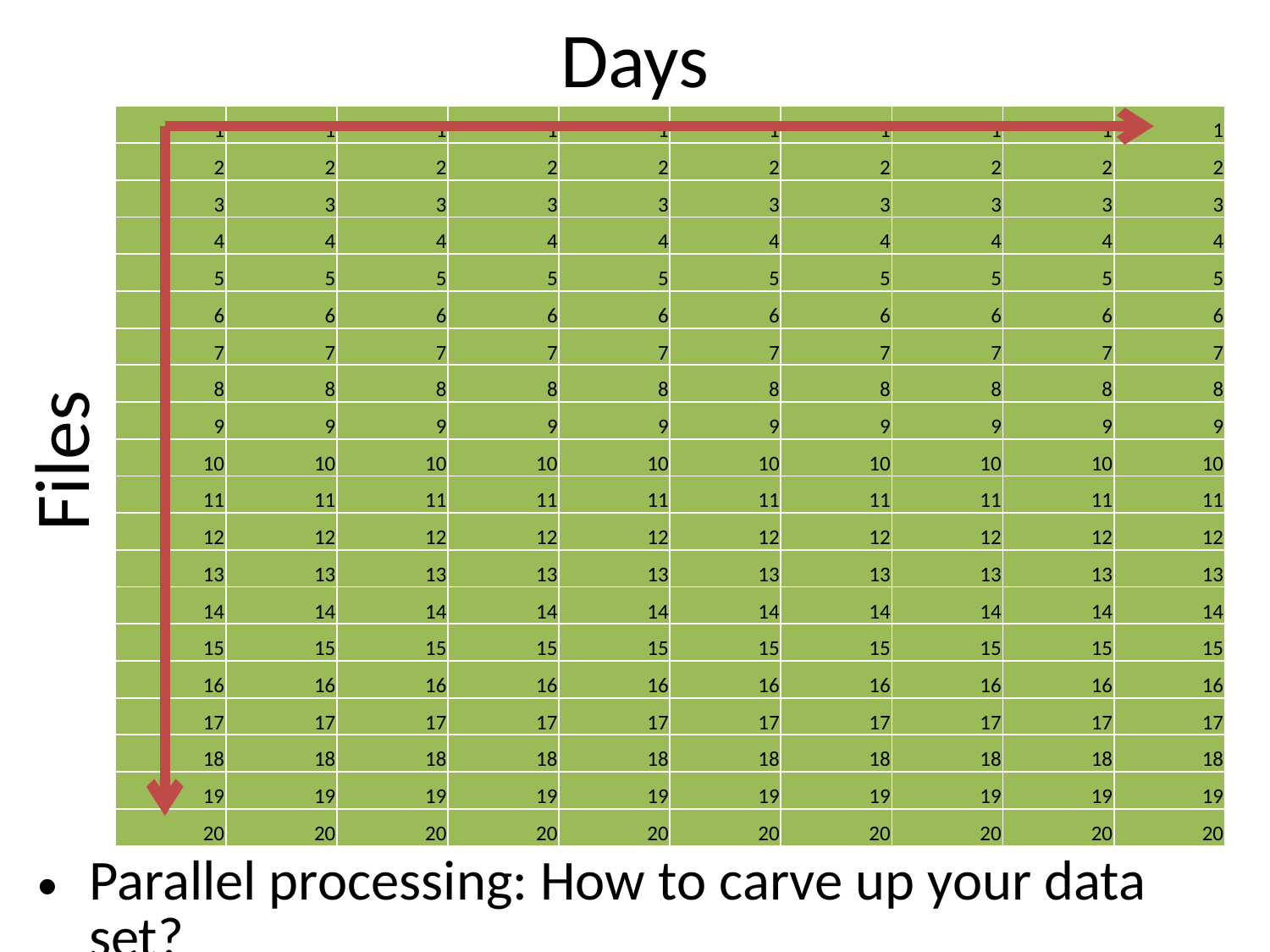

# Days
| 1 | 1 | 1 | 1 | 1 | 1 | 1 | 1 | 1 | 1 |
| --- | --- | --- | --- | --- | --- | --- | --- | --- | --- |
| 2 | 2 | 2 | 2 | 2 | 2 | 2 | 2 | 2 | 2 |
| 3 | 3 | 3 | 3 | 3 | 3 | 3 | 3 | 3 | 3 |
| 4 | 4 | 4 | 4 | 4 | 4 | 4 | 4 | 4 | 4 |
| 5 | 5 | 5 | 5 | 5 | 5 | 5 | 5 | 5 | 5 |
| 6 | 6 | 6 | 6 | 6 | 6 | 6 | 6 | 6 | 6 |
| 7 | 7 | 7 | 7 | 7 | 7 | 7 | 7 | 7 | 7 |
| 8 | 8 | 8 | 8 | 8 | 8 | 8 | 8 | 8 | 8 |
| 9 | 9 | 9 | 9 | 9 | 9 | 9 | 9 | 9 | 9 |
| 10 | 10 | 10 | 10 | 10 | 10 | 10 | 10 | 10 | 10 |
| 11 | 11 | 11 | 11 | 11 | 11 | 11 | 11 | 11 | 11 |
| 12 | 12 | 12 | 12 | 12 | 12 | 12 | 12 | 12 | 12 |
| 13 | 13 | 13 | 13 | 13 | 13 | 13 | 13 | 13 | 13 |
| 14 | 14 | 14 | 14 | 14 | 14 | 14 | 14 | 14 | 14 |
| 15 | 15 | 15 | 15 | 15 | 15 | 15 | 15 | 15 | 15 |
| 16 | 16 | 16 | 16 | 16 | 16 | 16 | 16 | 16 | 16 |
| 17 | 17 | 17 | 17 | 17 | 17 | 17 | 17 | 17 | 17 |
| 18 | 18 | 18 | 18 | 18 | 18 | 18 | 18 | 18 | 18 |
| 19 | 19 | 19 | 19 | 19 | 19 | 19 | 19 | 19 | 19 |
| 20 | 20 | 20 | 20 | 20 | 20 | 20 | 20 | 20 | 20 |
Files
Parallel processing: How to carve up your data set?